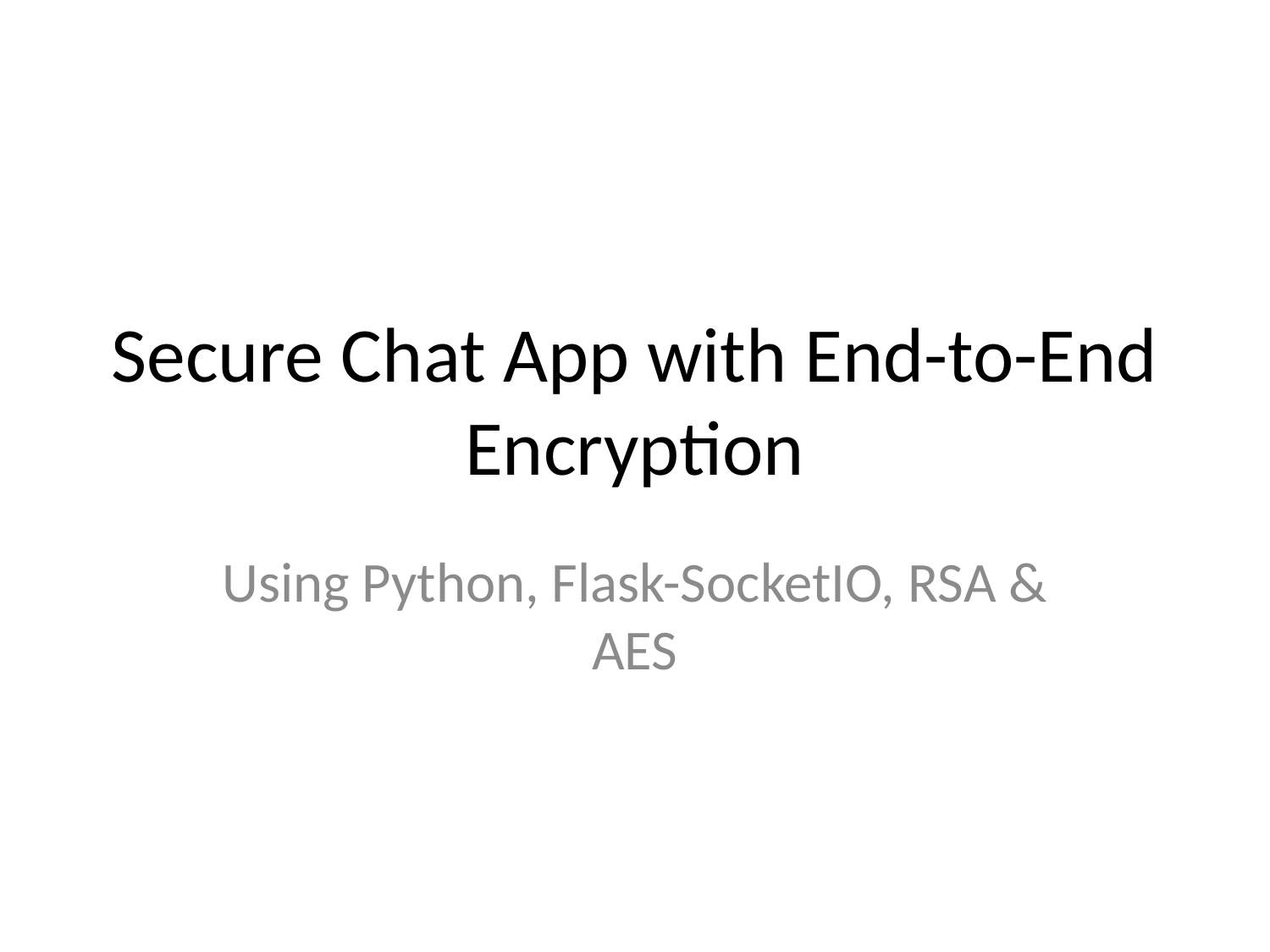

# Secure Chat App with End-to-End Encryption
Using Python, Flask-SocketIO, RSA & AES